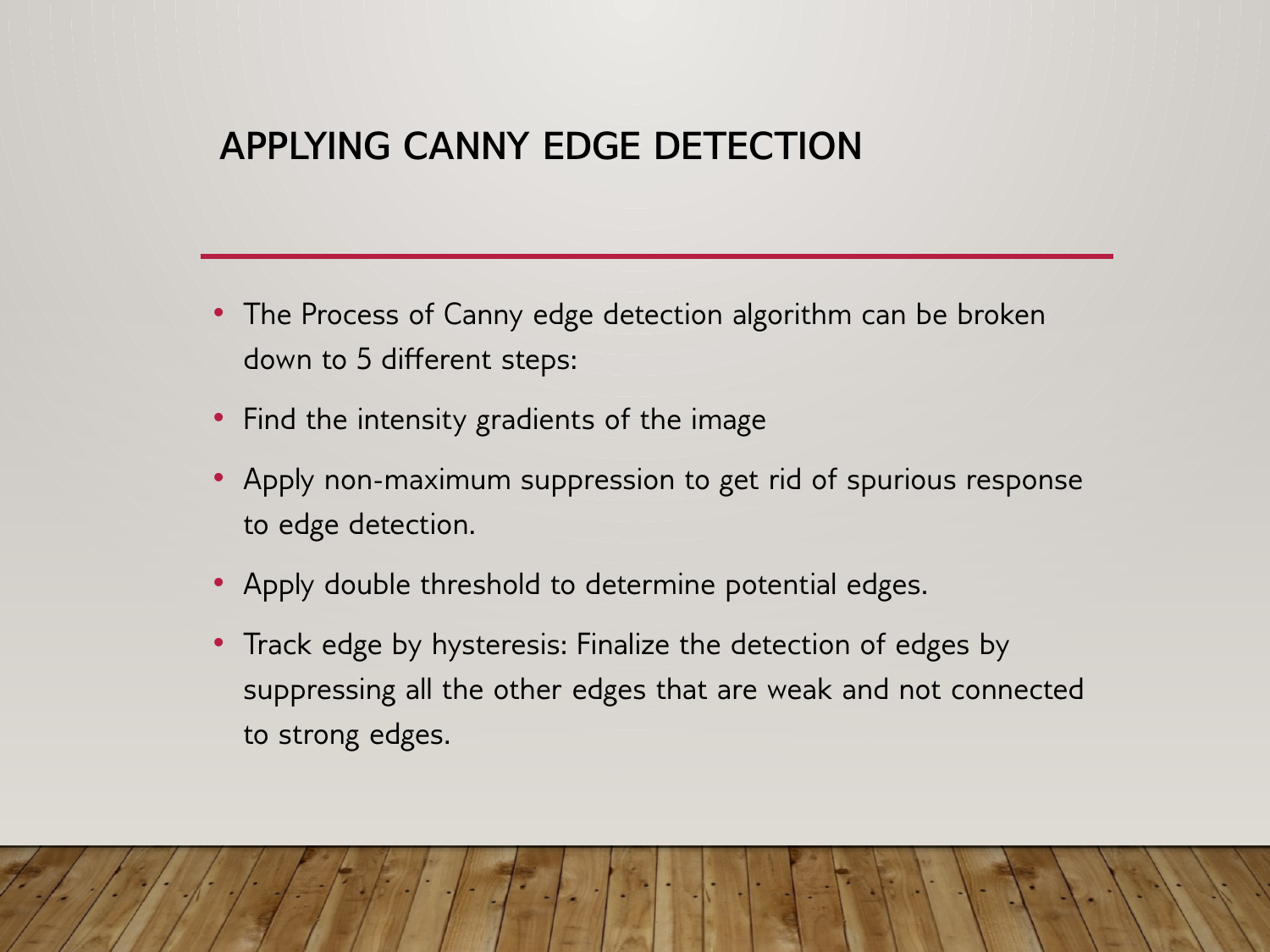

# Applying Canny Edge Detection
The Process of Canny edge detection algorithm can be broken down to 5 different steps:
Find the intensity gradients of the image
Apply non-maximum suppression to get rid of spurious response to edge detection.
Apply double threshold to determine potential edges.
Track edge by hysteresis: Finalize the detection of edges by suppressing all the other edges that are weak and not connected to strong edges.